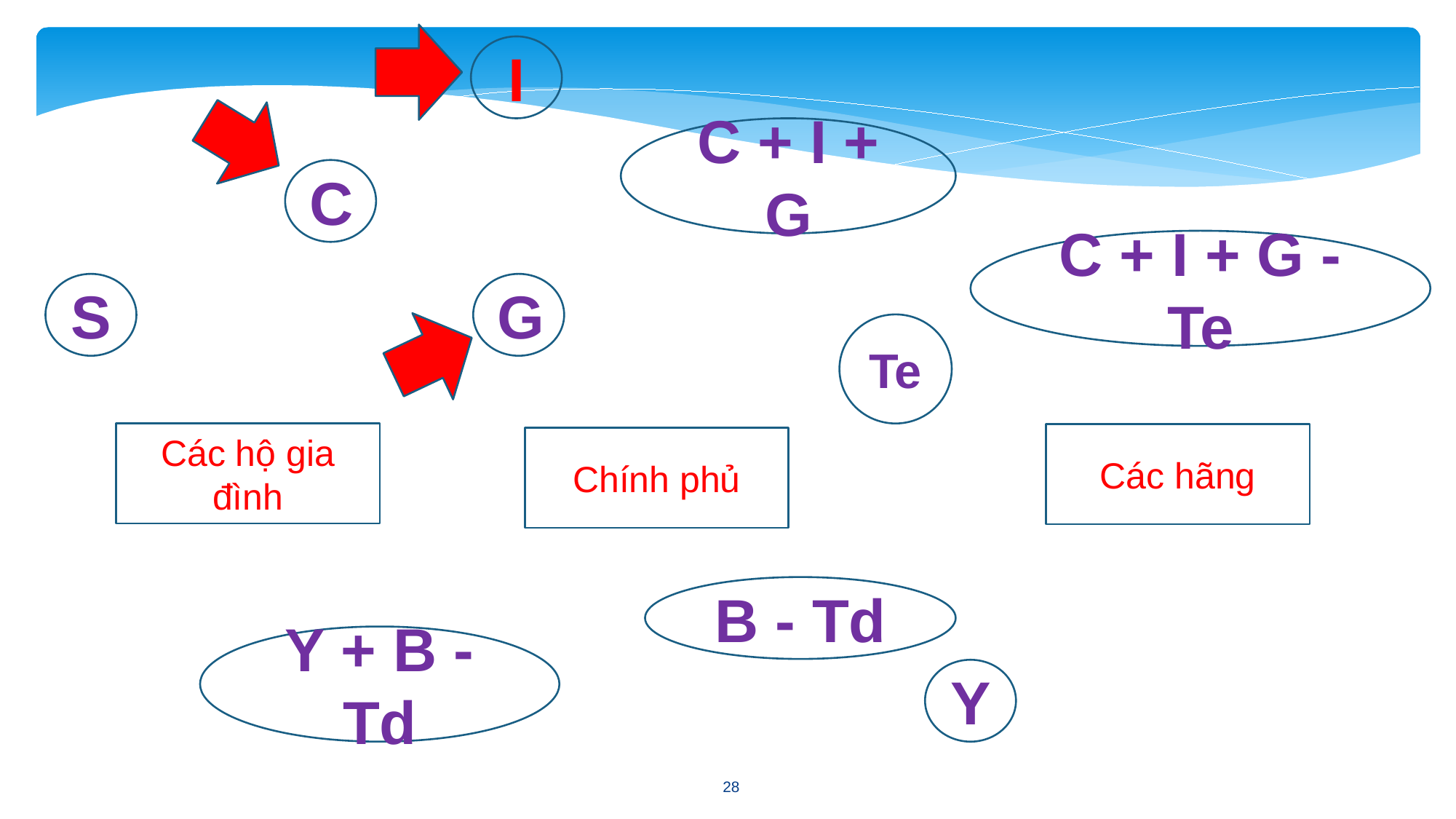

I

C + I + G
C
C + I + G - Te
S
G

Te
Các hộ gia đình
Các hãng
Chính phủ
B - Td
Y + B - Td
Y
28